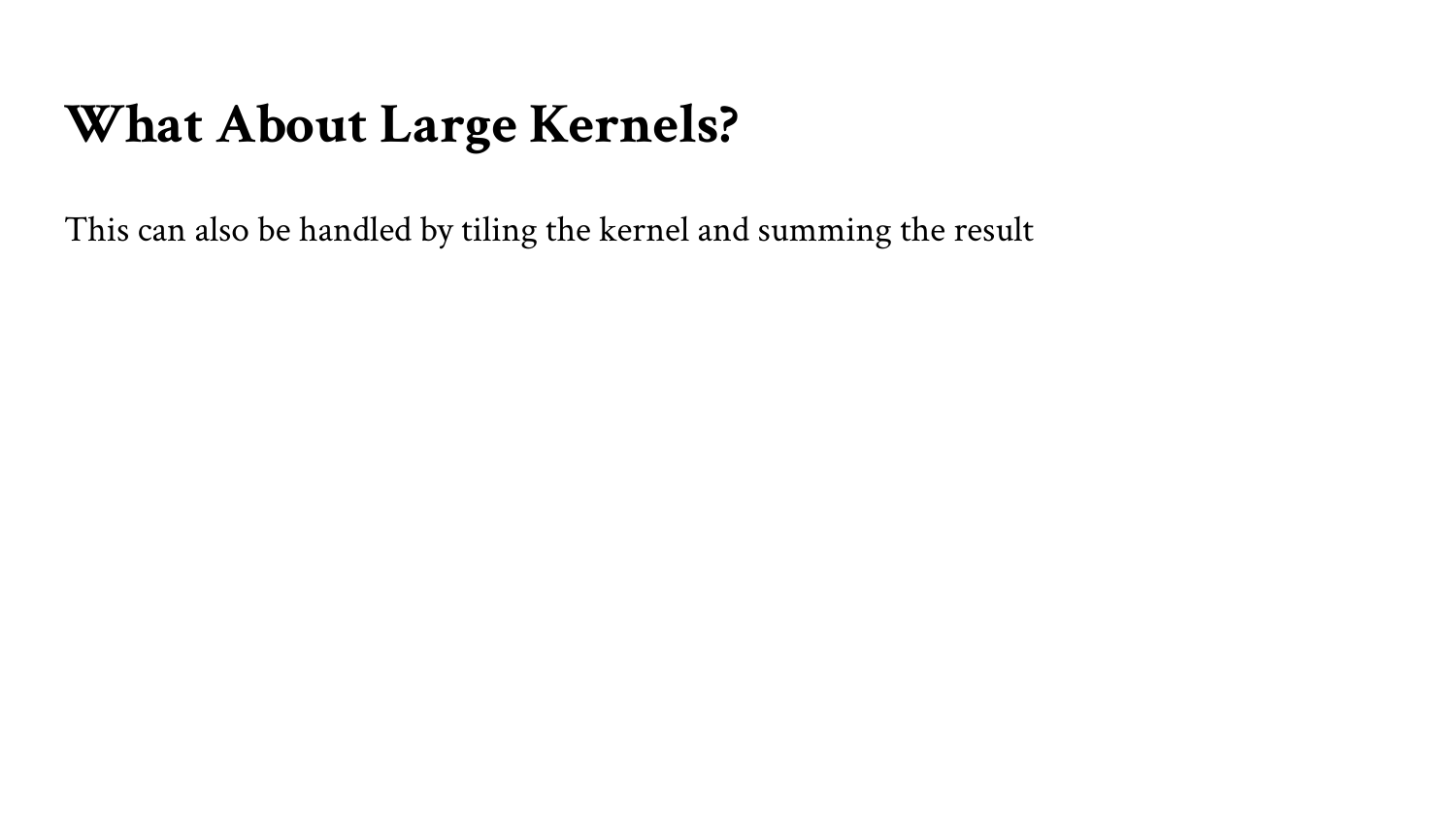

# What About Large Kernels?
This can also be handled by tiling the kernel and summing the result